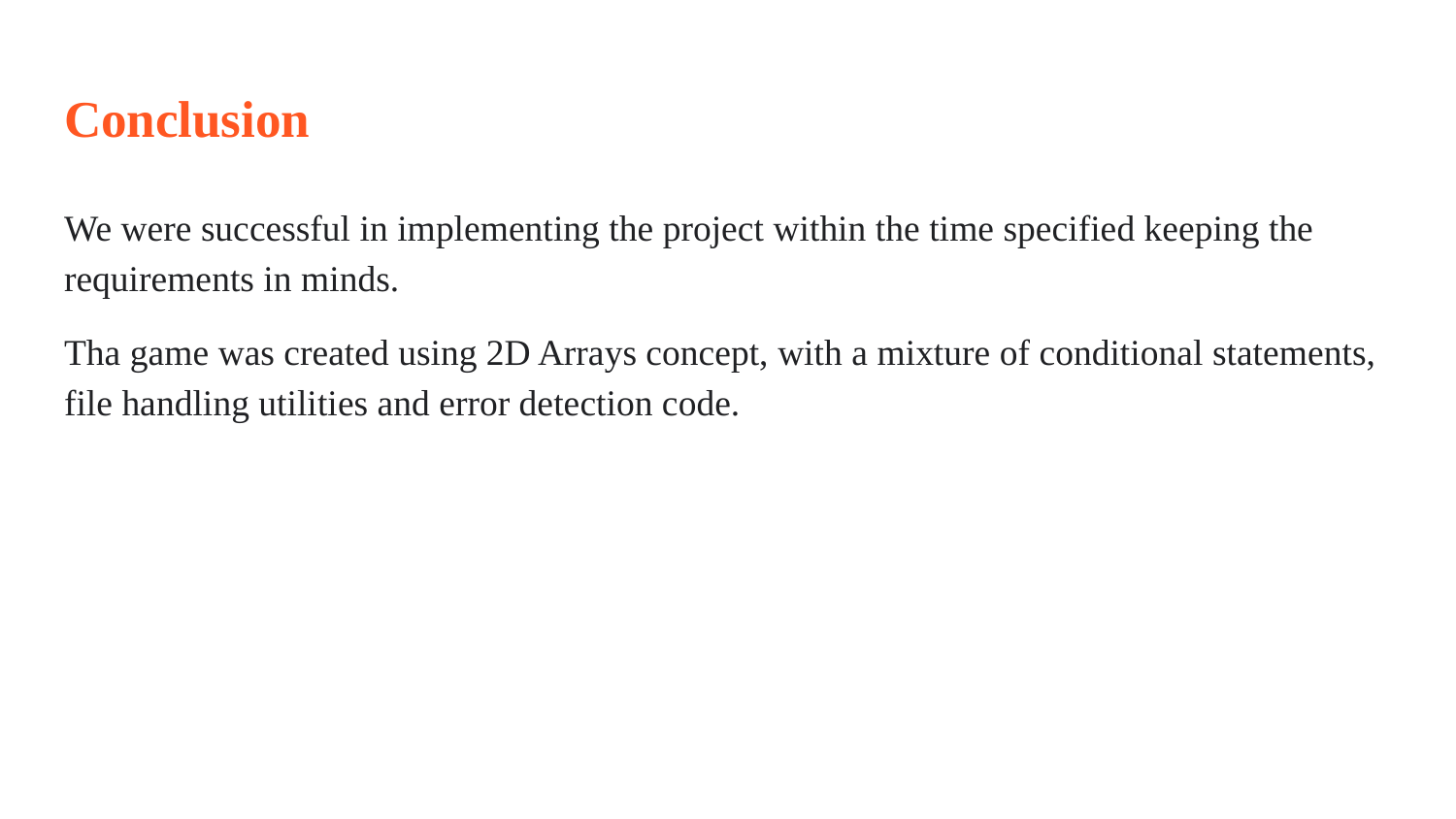

# Conclusion
We were successful in implementing the project within the time specified keeping the requirements in minds.
Tha game was created using 2D Arrays concept, with a mixture of conditional statements, file handling utilities and error detection code.